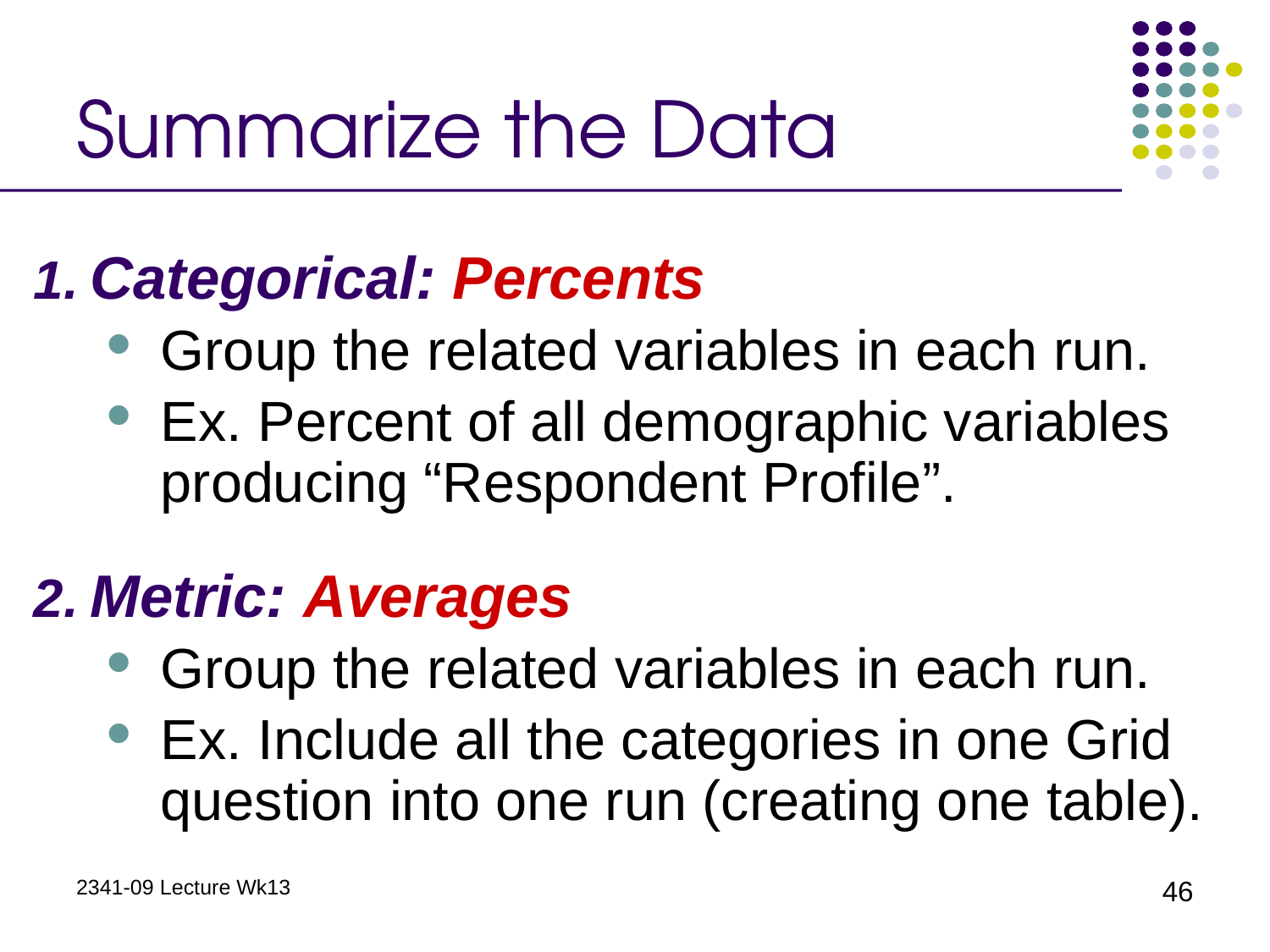

Summarize the Data
Categorical: Percents
Group the related variables in each run.
Ex. Percent of all demographic variables producing “Respondent Profile”.
Metric: Averages
Group the related variables in each run.
Ex. Include all the categories in one Grid question into one run (creating one table).
2341-09 Lecture Wk13
46